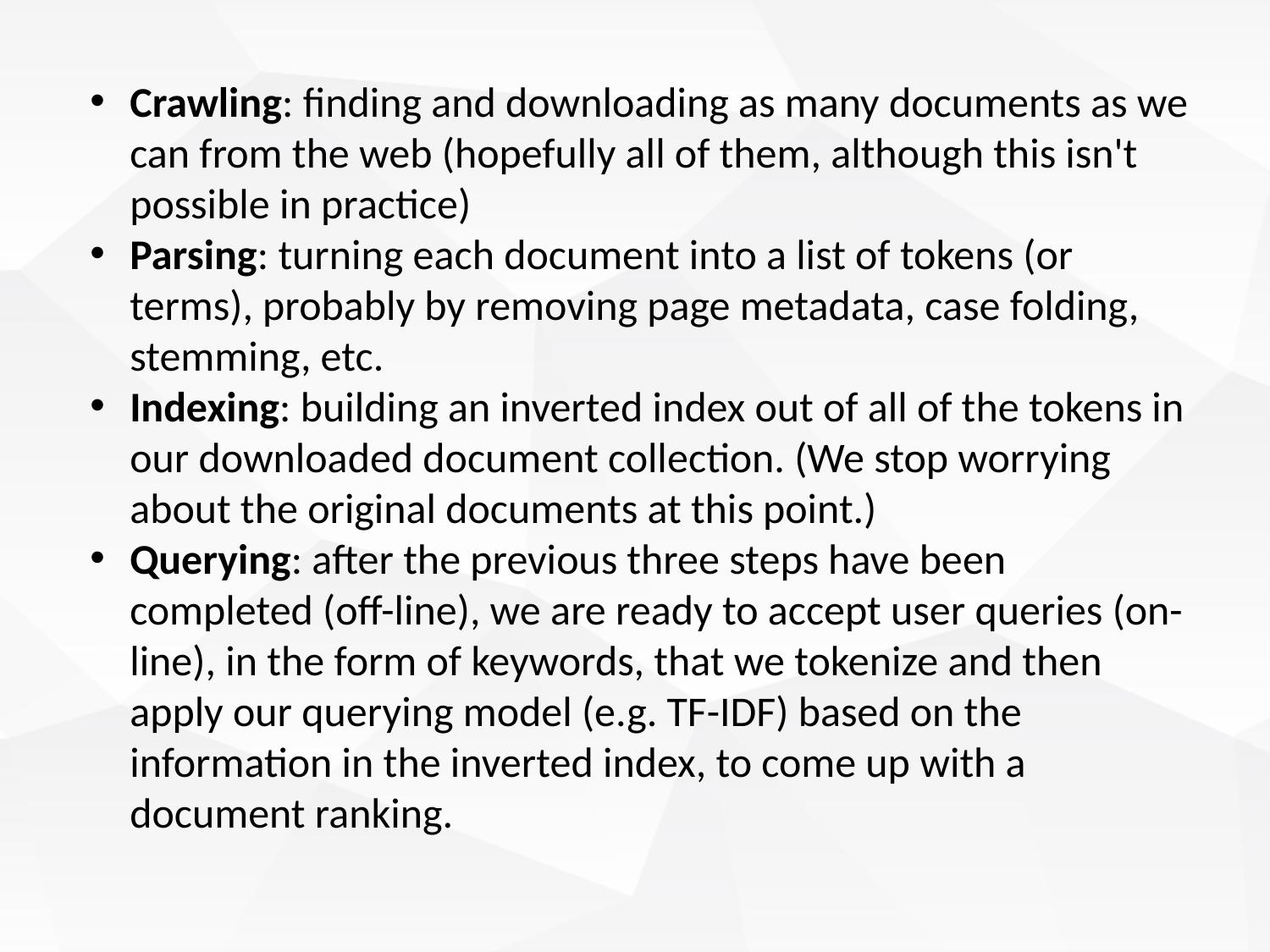

Crawling: finding and downloading as many documents as we can from the web (hopefully all of them, although this isn't possible in practice)
Parsing: turning each document into a list of tokens (or terms), probably by removing page metadata, case folding, stemming, etc.
Indexing: building an inverted index out of all of the tokens in our downloaded document collection. (We stop worrying about the original documents at this point.)
Querying: after the previous three steps have been completed (off-line), we are ready to accept user queries (on-line), in the form of keywords, that we tokenize and then apply our querying model (e.g. TF-IDF) based on the information in the inverted index, to come up with a document ranking.